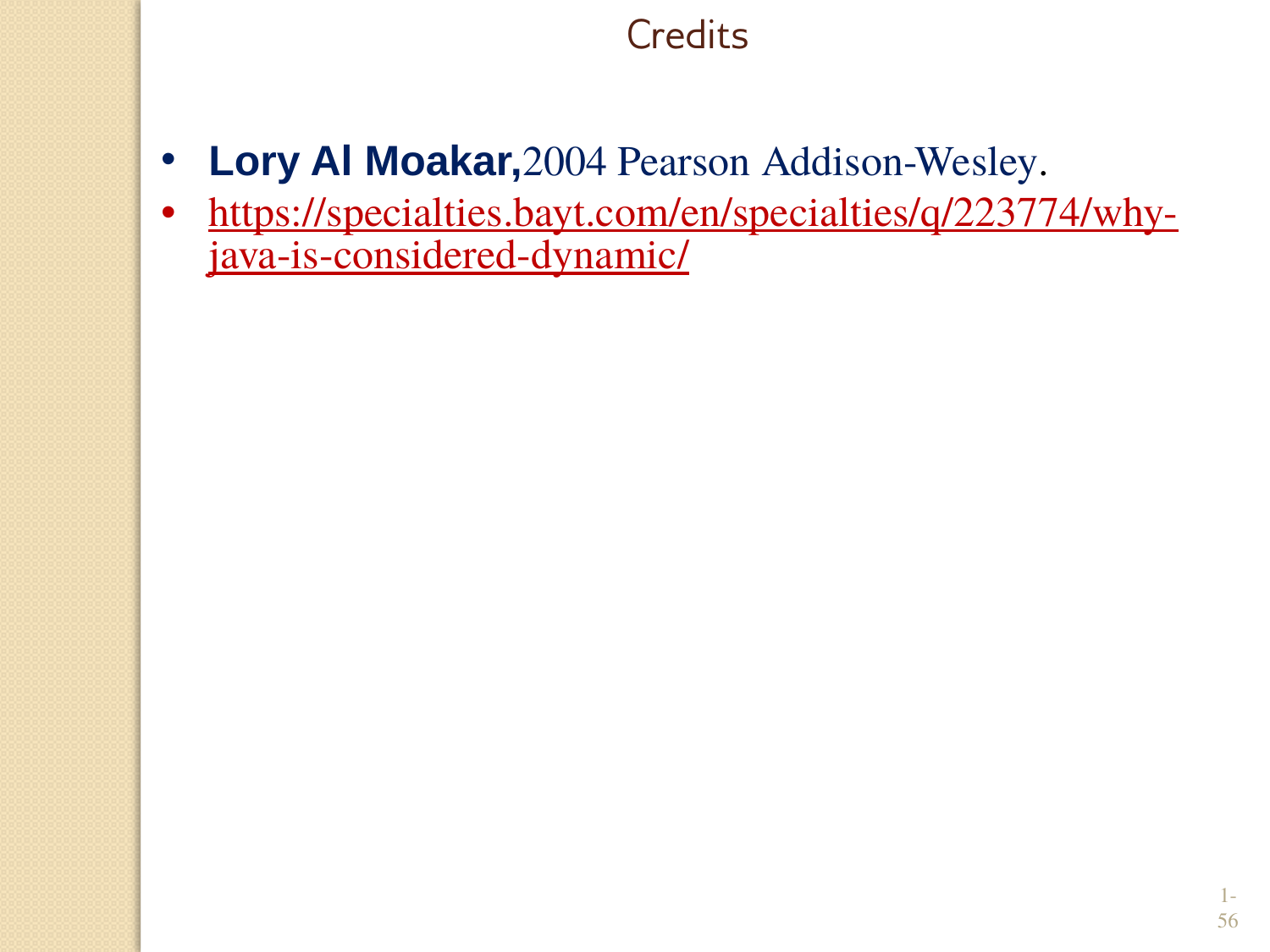

Credits
Lory Al Moakar,2004 Pearson Addison-Wesley.
https://specialties.bayt.com/en/specialties/q/223774/why-java-is-considered-dynamic/
1-56